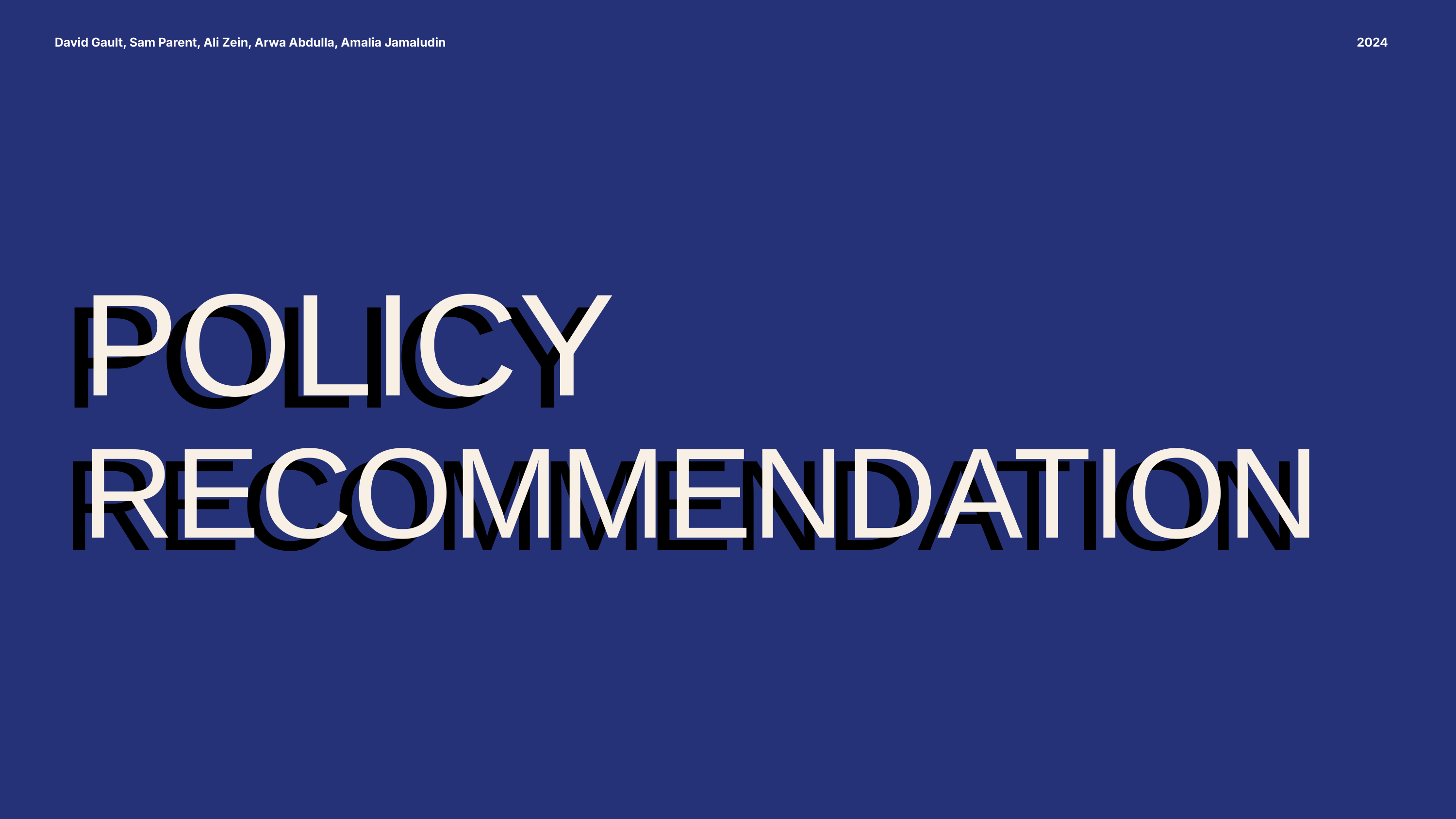

2024
David Gault, Sam Parent, Ali Zein, Arwa Abdulla, Amalia Jamaludin
POLICY RECOMMENDATION
POLICY RECOMMENDATION